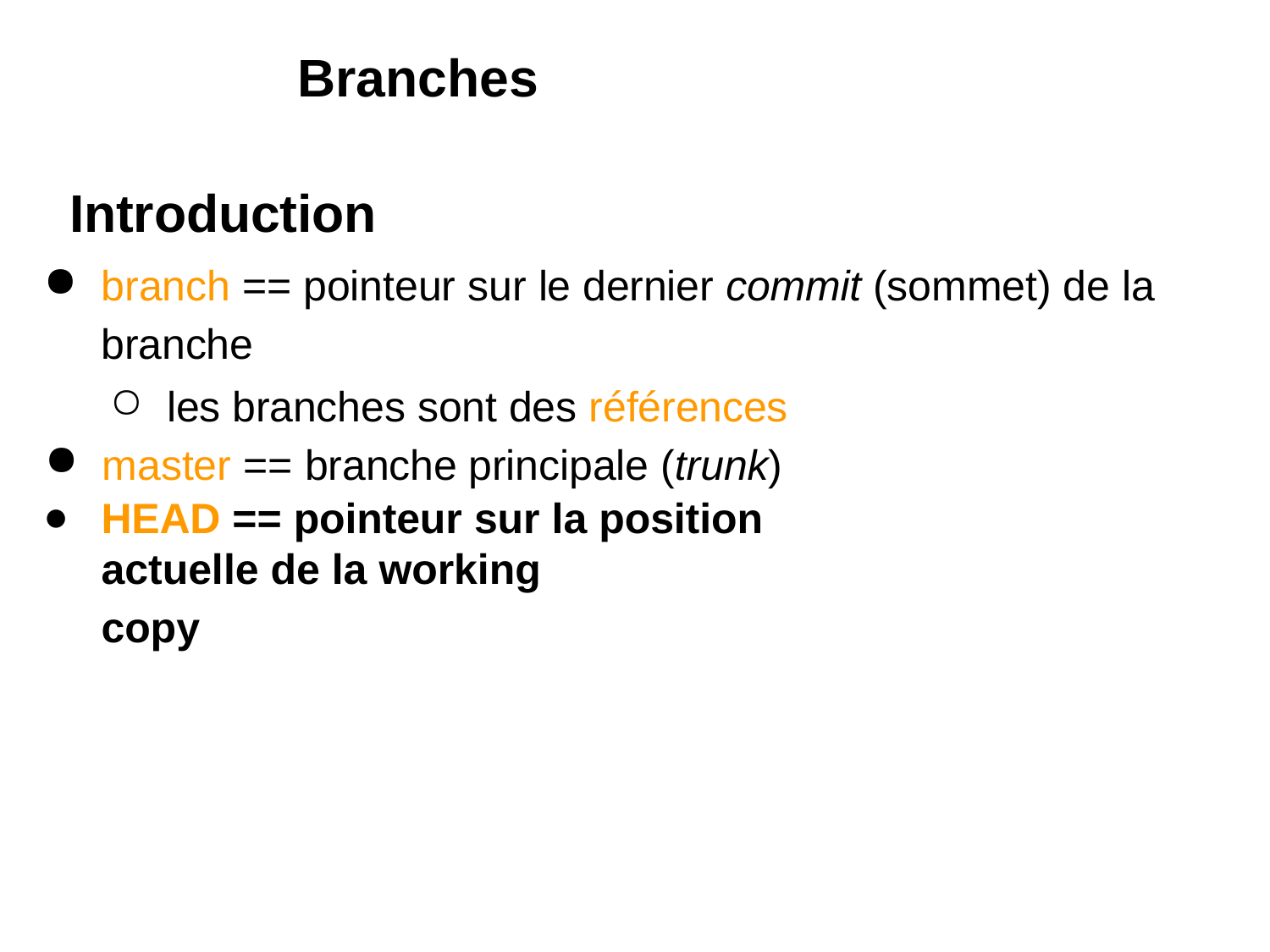

# Branches
Introduction
branch == pointeur sur le dernier commit (sommet) de la
branche
les branches sont des références
master == branche principale (trunk)
HEAD == pointeur sur la position actuelle de la working
copy